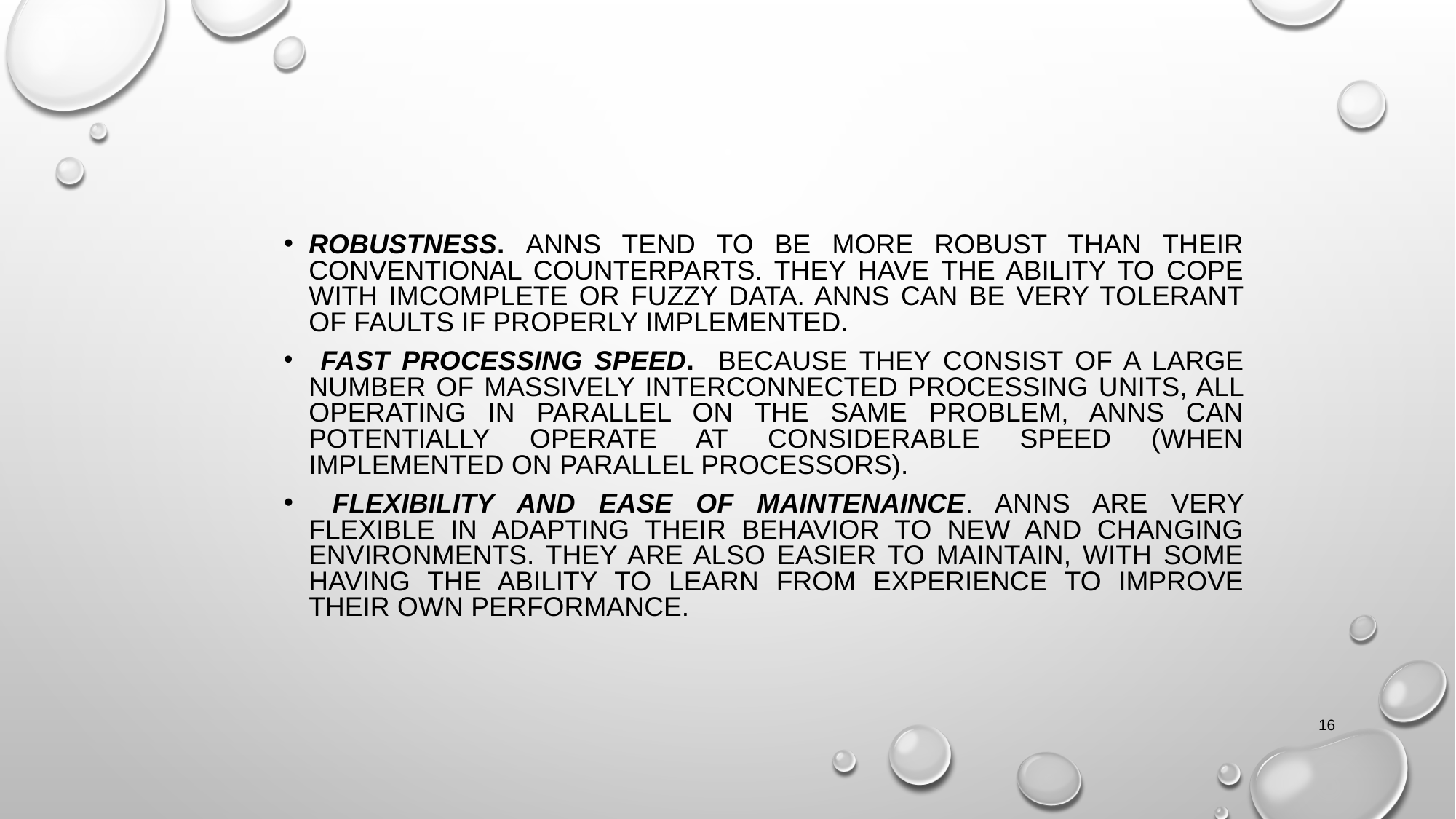

Robustness. ANNs tend to be more robust than their conventional counterparts. They have the ability to cope with imcomplete or fuzzy data. ANNs can be very tolerant of faults if properly implemented.
 Fast processing speed.  Because they consist of a large number of massively interconnected processing units, all operating in parallel on the same problem, ANNs can potentially operate at considerable speed (when implemented on parallel processors).
 Flexibility and ease of maintenaince. ANNs are very flexible in adapting their behavior to new and changing environments. They are also easier to maintain, with some having the ability to learn from experience to improve their own performance.

16